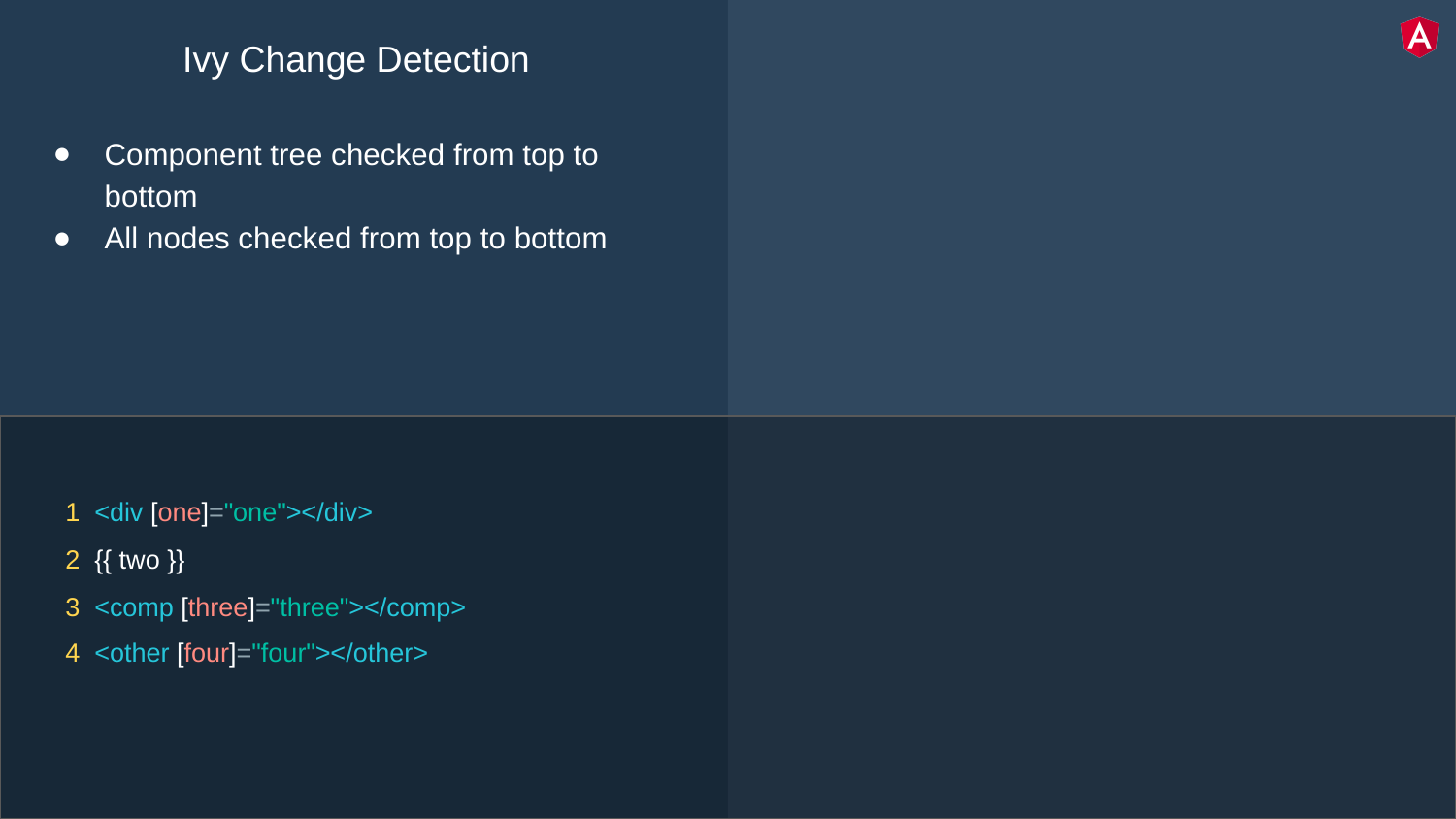

# Ivy Change Detection
Component tree checked from top to bottom
All nodes checked from top to bottom

1  <div [one]="one"></div>
2  {{ two }}
3  <comp [three]="three"></comp>
4  <other [four]="four"></other>